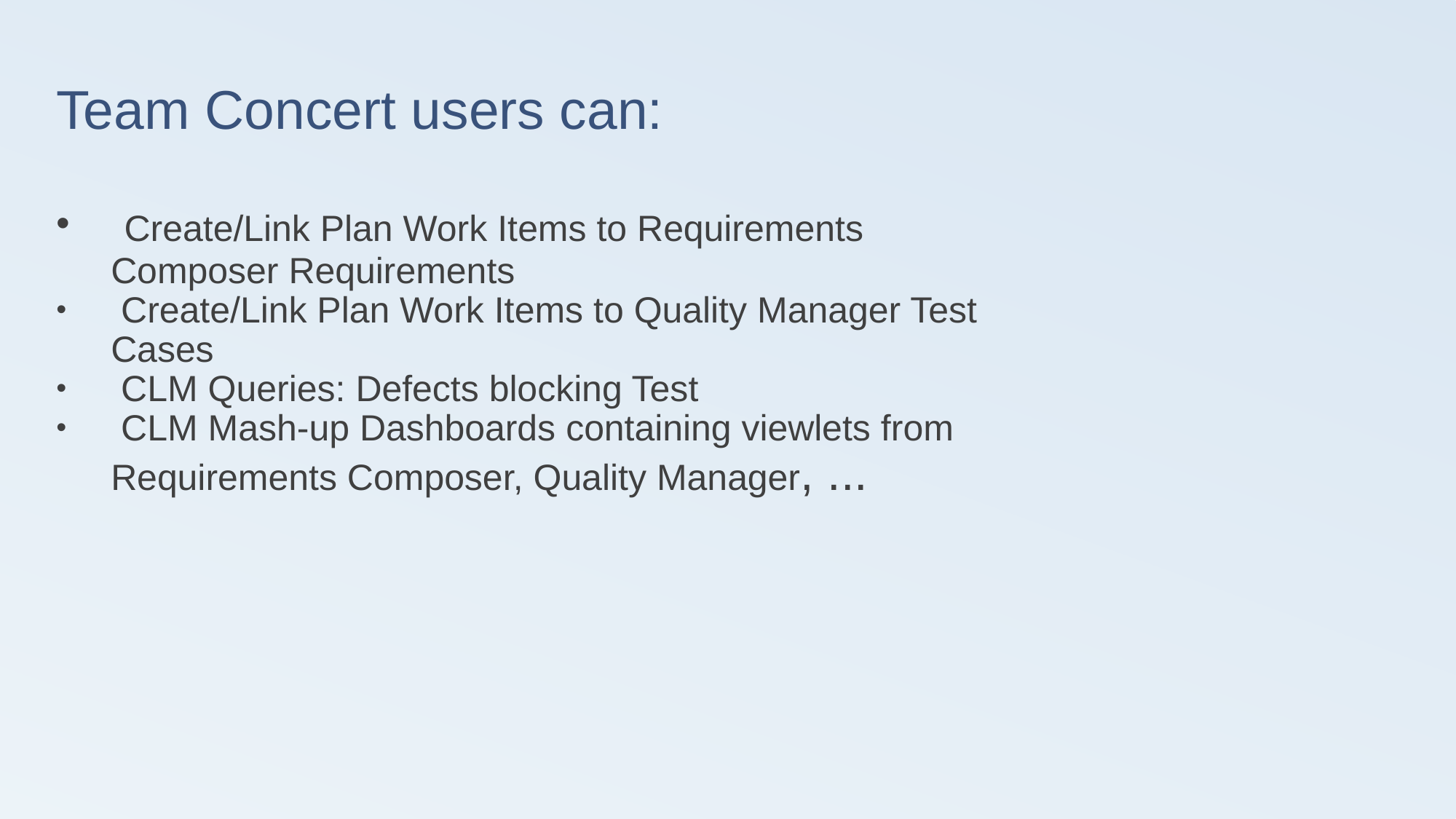

# Team Concert users can:
 Create/Link Plan Work Items to Requirements Composer Requirements
 Create/Link Plan Work Items to Quality Manager Test Cases
 CLM Queries: Defects blocking Test
 CLM Mash-up Dashboards containing viewlets from Requirements Composer, Quality Manager, ...